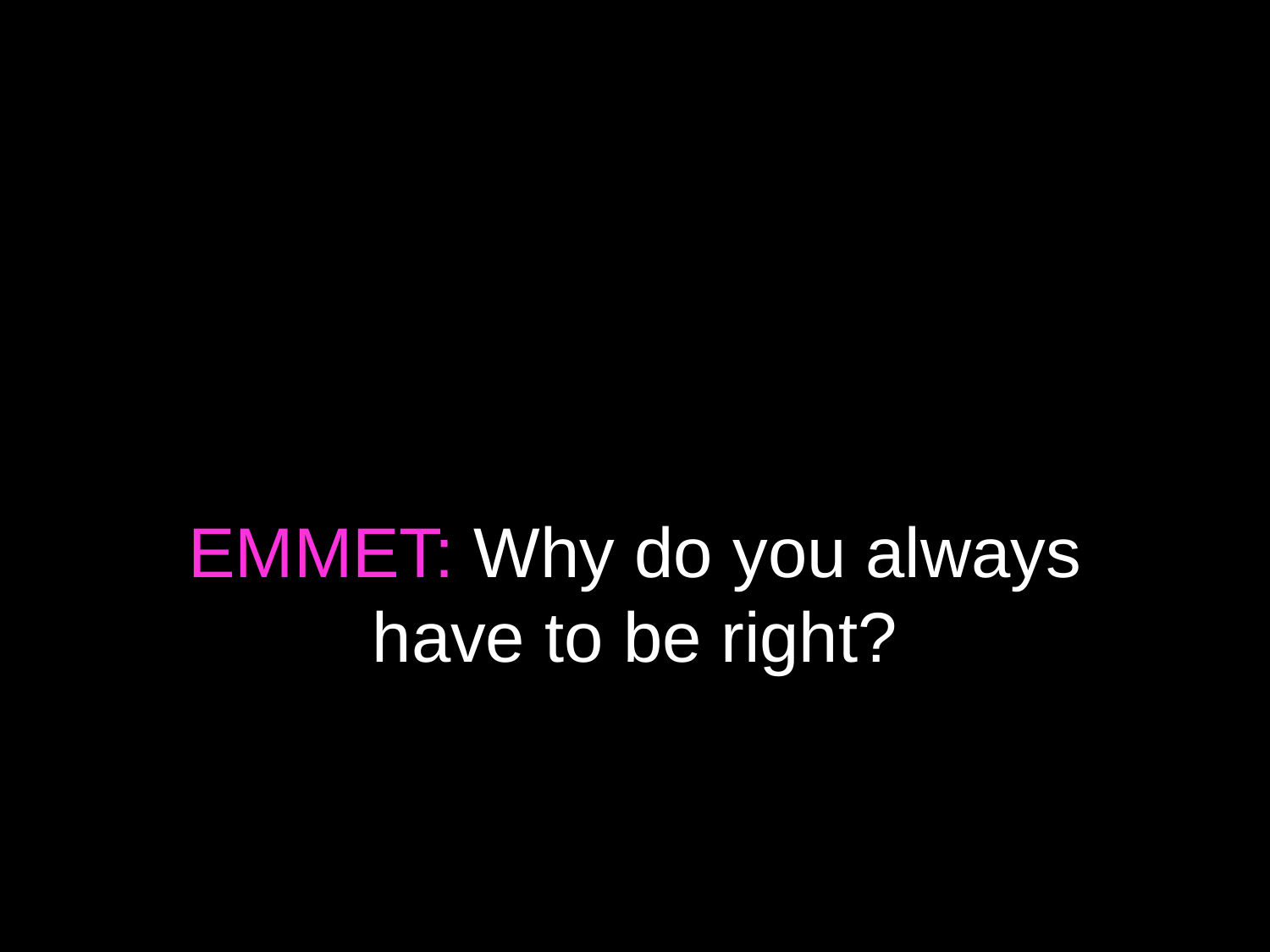

# EMMET: Why do you always have to be right?